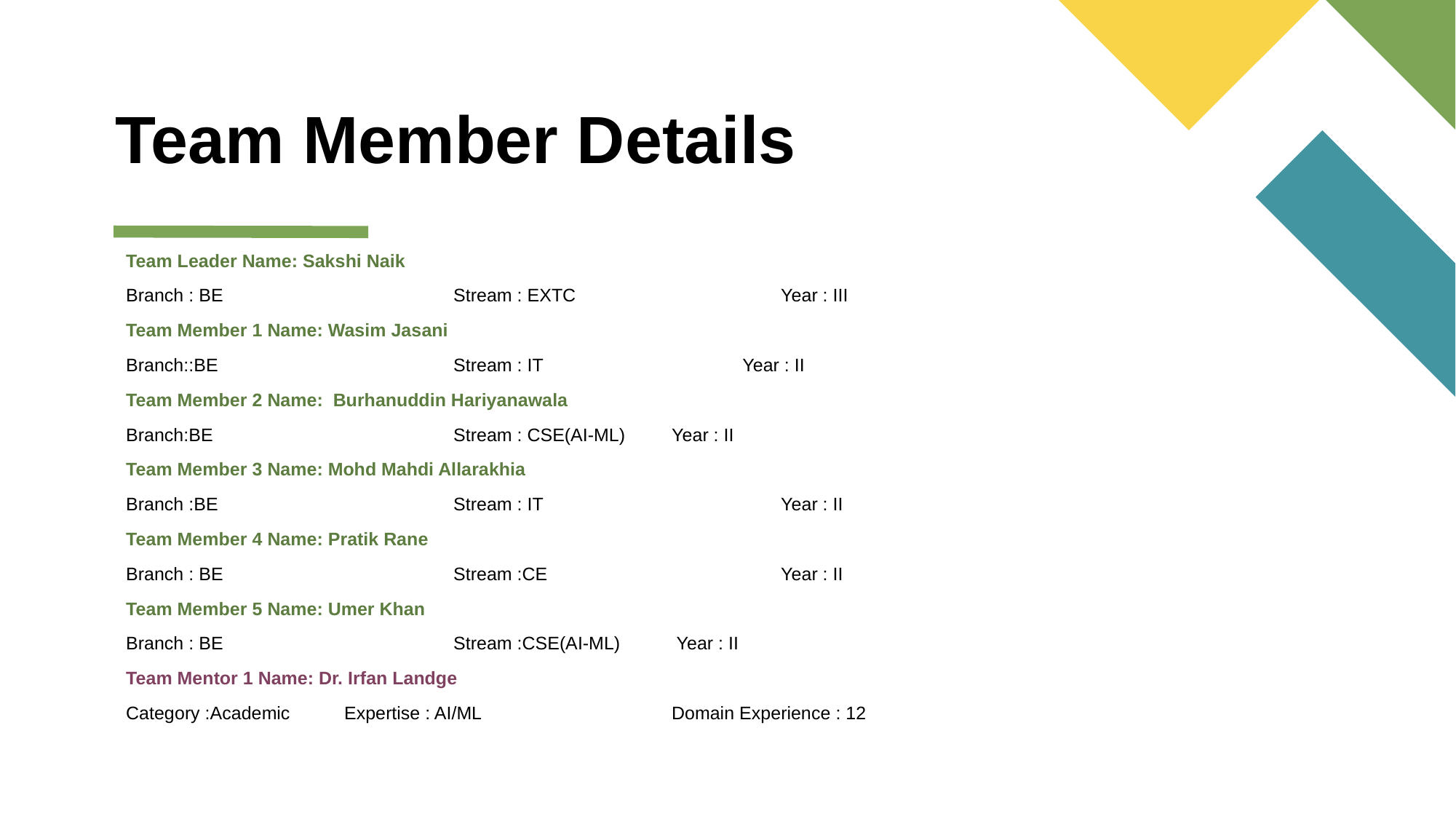

# Team Member Details
Team Leader Name: Sakshi Naik
Branch : BE			Stream : EXTC		Year : III
Team Member 1 Name: Wasim Jasani
Branch::BE			Stream : IT		              Year : II
Team Member 2 Name:  Burhanuddin Hariyanawala
Branch:BE			Stream : CSE(AI-ML)	Year : II
Team Member 3 Name: Mohd Mahdi Allarakhia
Branch :BE			Stream : IT			Year : II
Team Member 4 Name: Pratik Rane
Branch : BE			Stream :CE			Year : II
Team Member 5 Name: Umer Khan
Branch : BE			Stream :CSE(AI-ML)	 Year : II
Team Mentor 1 Name: Dr. Irfan Landge
Category :Academic 	Expertise : AI/ML		Domain Experience : 12